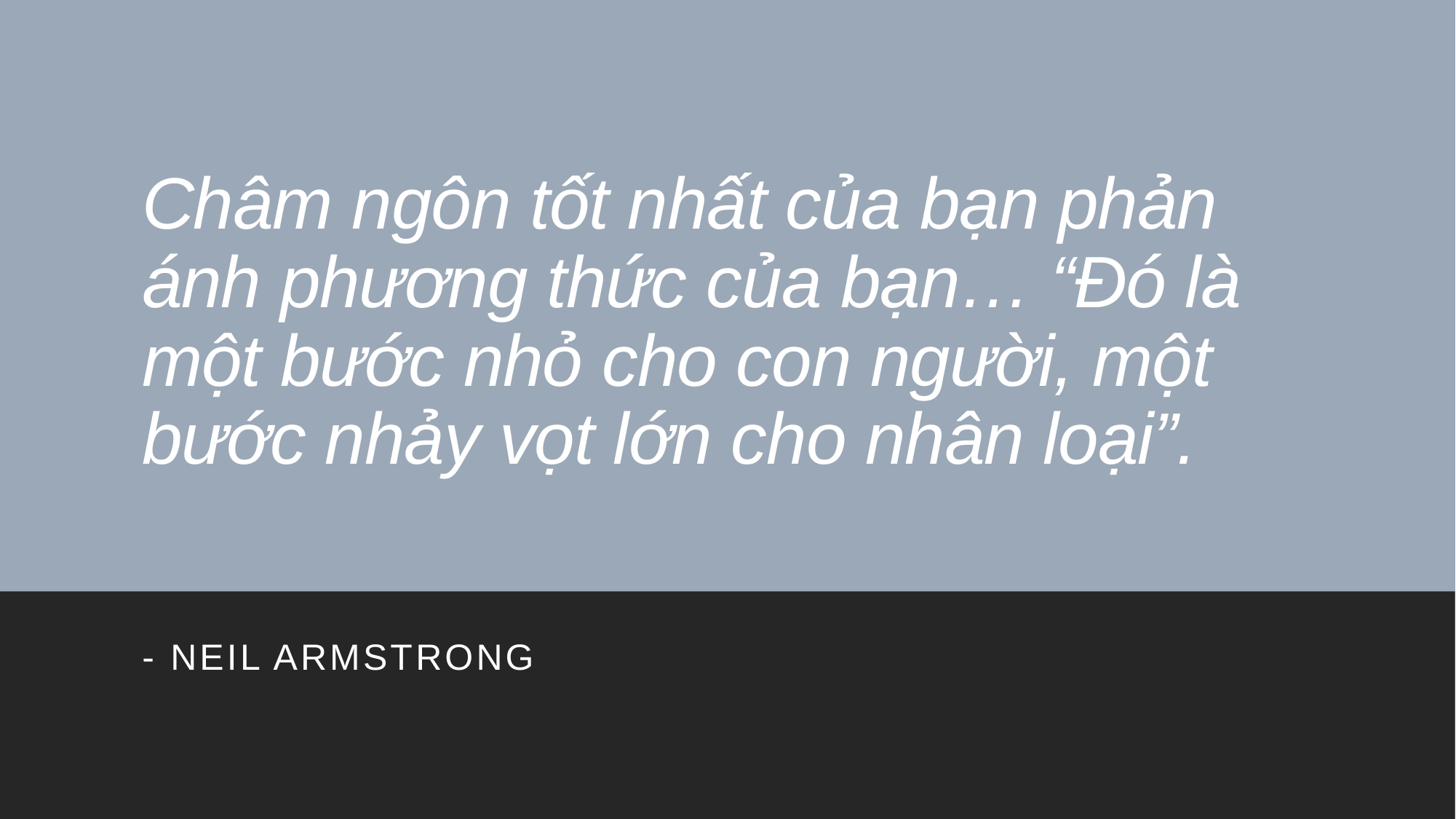

# Châm ngôn tốt nhất của bạn phản ánh phương thức của bạn… “Đó là một bước nhỏ cho con người, một bước nhảy vọt lớn cho nhân loại”.

- Neil Armstrong